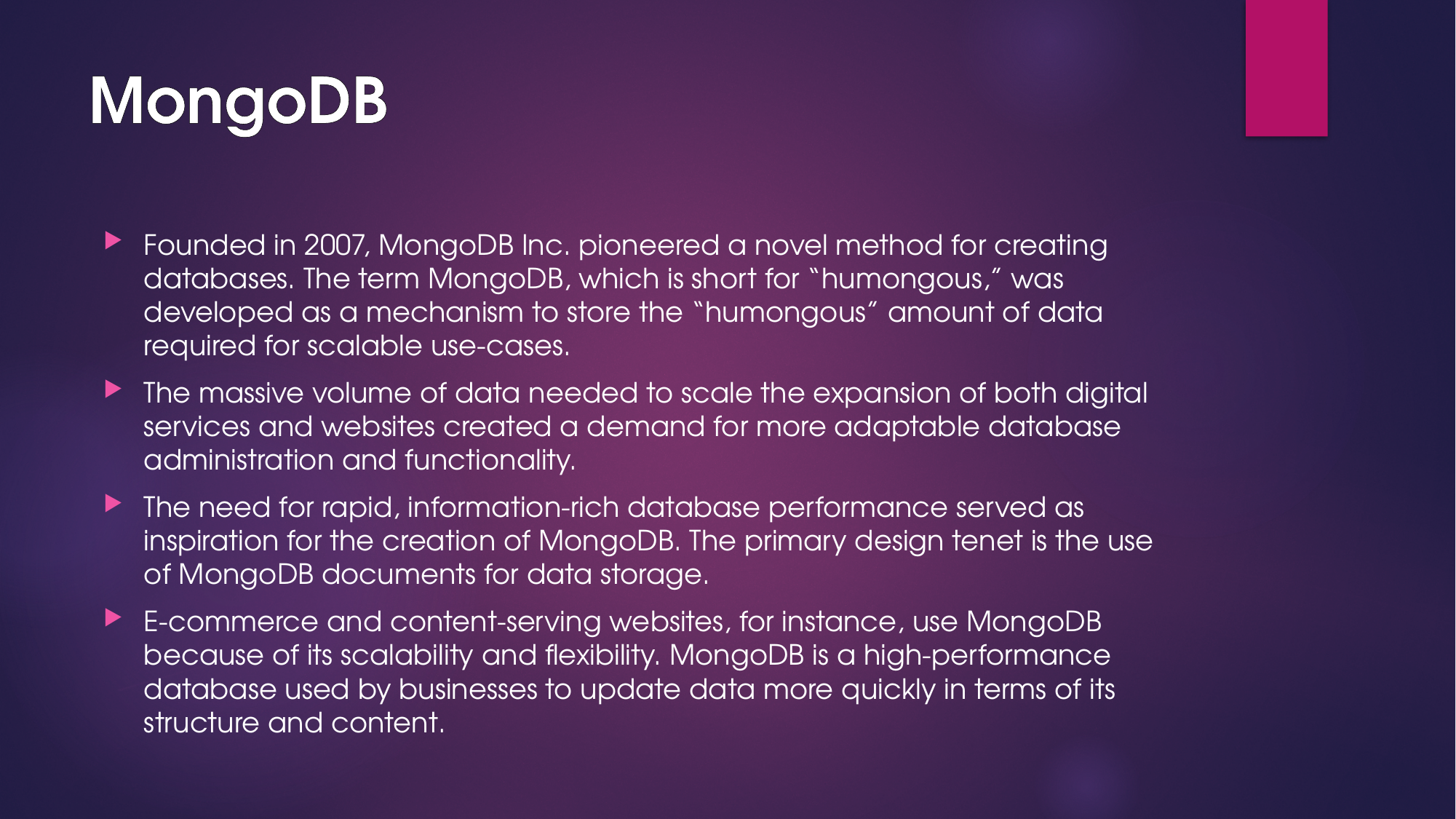

# MongoDB
Founded in 2007, MongoDB Inc. pioneered a novel method for creating databases. The term MongoDB, which is short for “humongous,” was developed as a mechanism to store the “humongous” amount of data required for scalable use-cases.
The massive volume of data needed to scale the expansion of both digital services and websites created a demand for more adaptable database administration and functionality.
The need for rapid, information-rich database performance served as inspiration for the creation of MongoDB. The primary design tenet is the use of MongoDB documents for data storage.
E-commerce and content-serving websites, for instance, use MongoDB because of its scalability and flexibility. MongoDB is a high-performance database used by businesses to update data more quickly in terms of its structure and content.